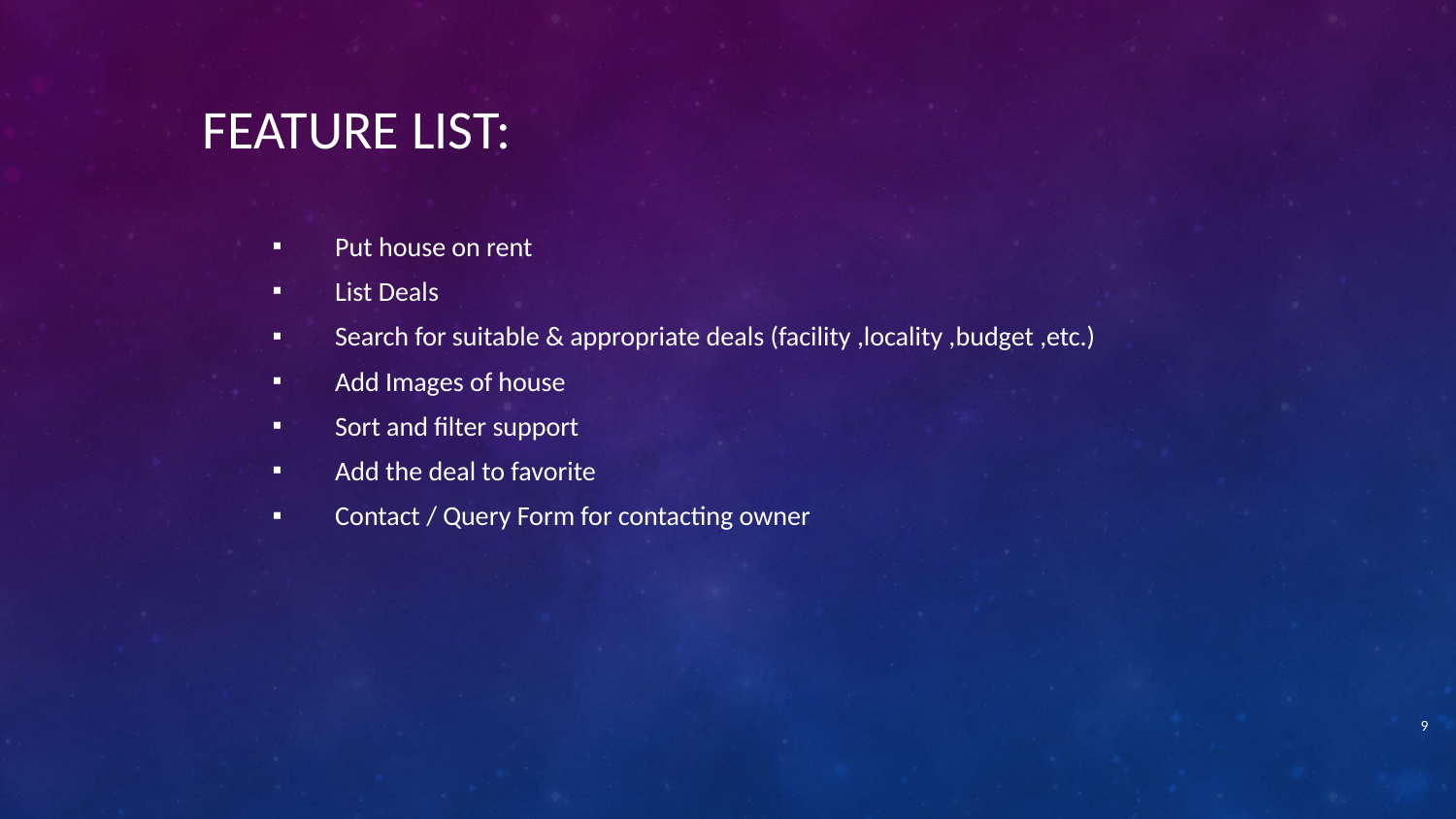

# Feature List:
Put house on rent
List Deals
Search for suitable & appropriate deals (facility ,locality ,budget ,etc.)
Add Images of house
Sort and filter support
Add the deal to favorite
Contact / Query Form for contacting owner

9